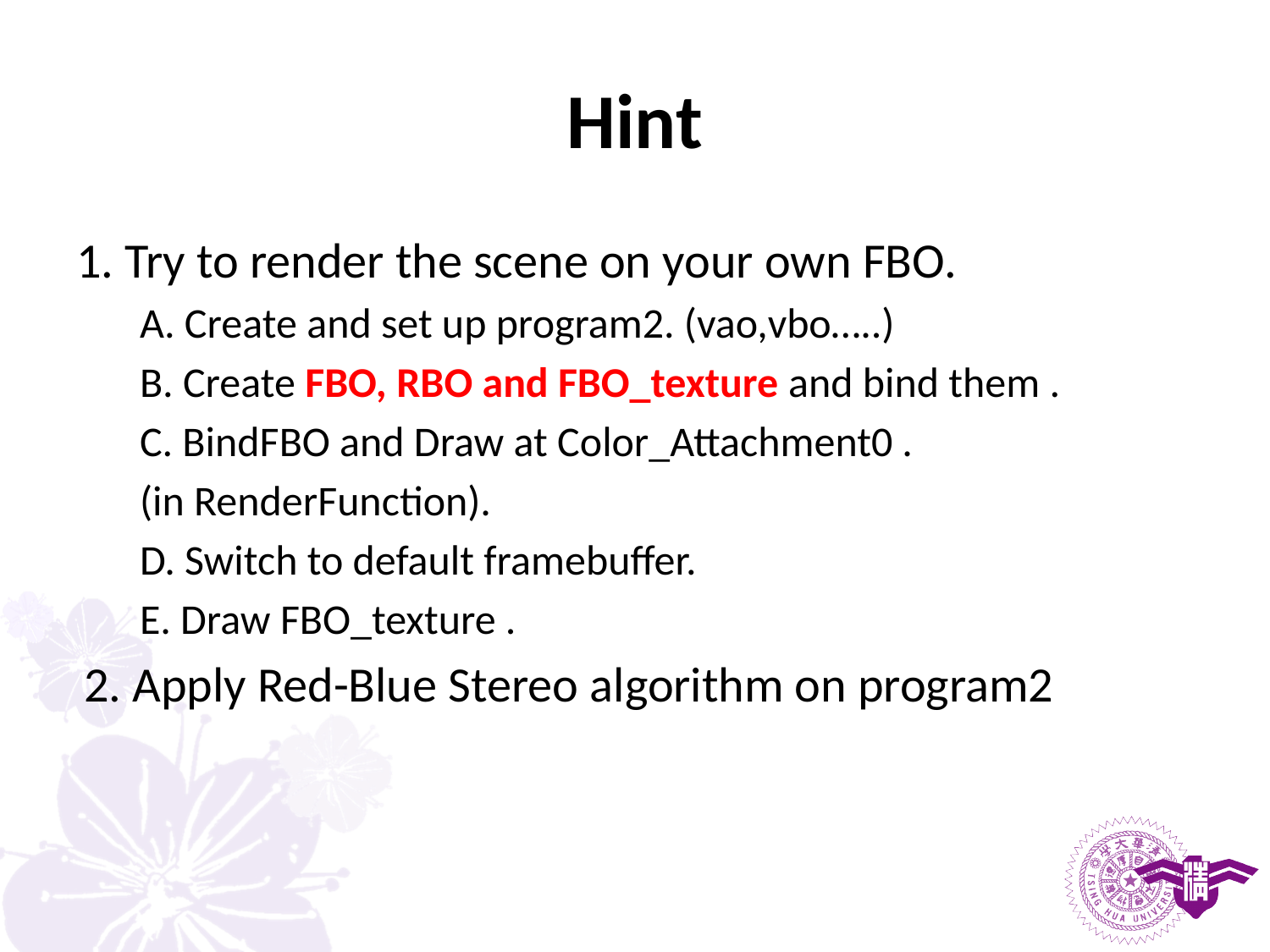

# Hint
1. Try to render the scene on your own FBO.
A. Create and set up program2. (vao,vbo…..)
B. Create FBO, RBO and FBO_texture and bind them .
C. BindFBO and Draw at Color_Attachment0 .
(in RenderFunction).
D. Switch to default framebuffer.
E. Draw FBO_texture .
2. Apply Red-Blue Stereo algorithm on program2